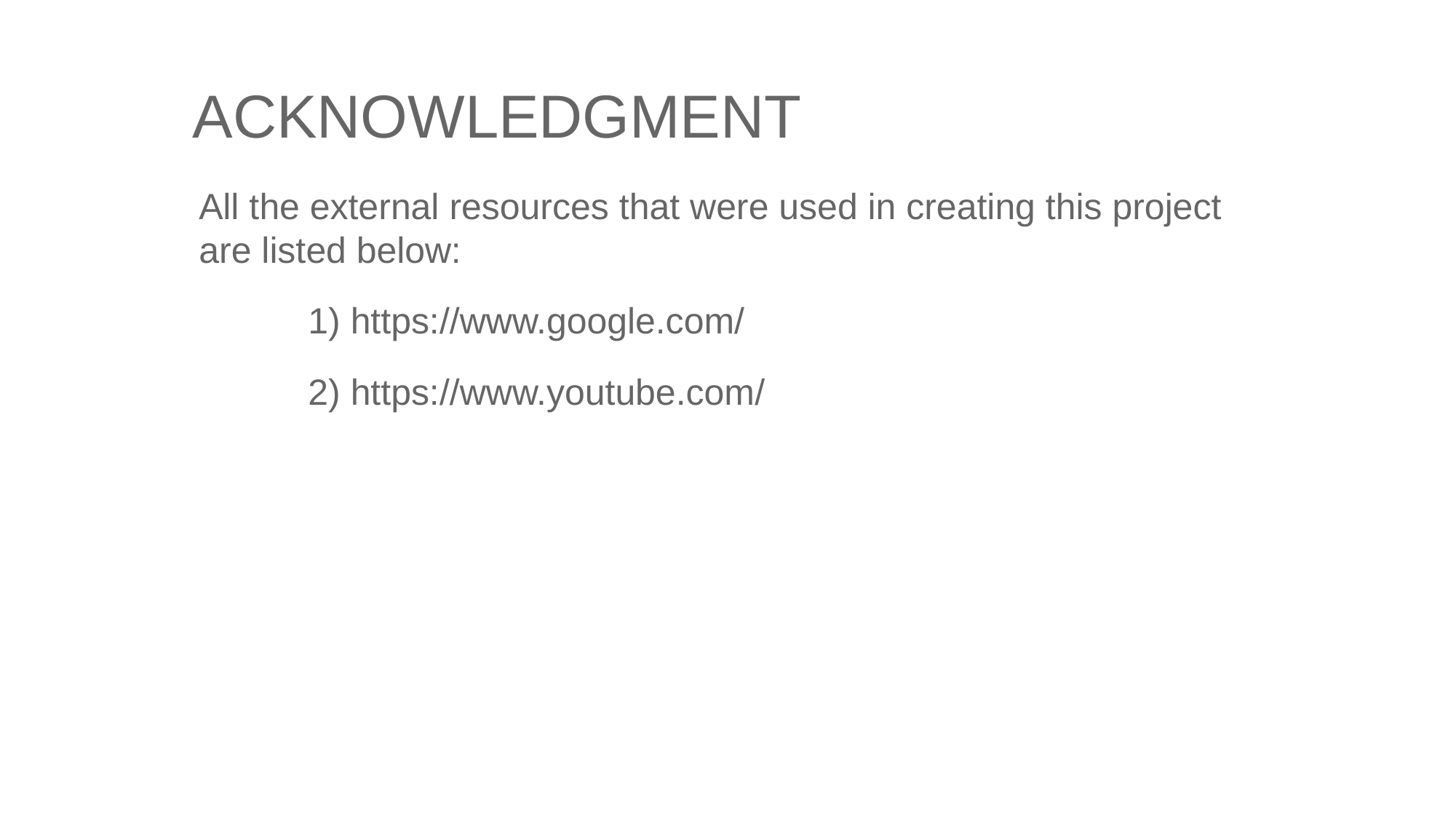

# ACKNOWLEDGMENT
All the external resources that were used in creating this project are listed below:
	1) https://www.google.com/
	2) https://www.youtube.com/